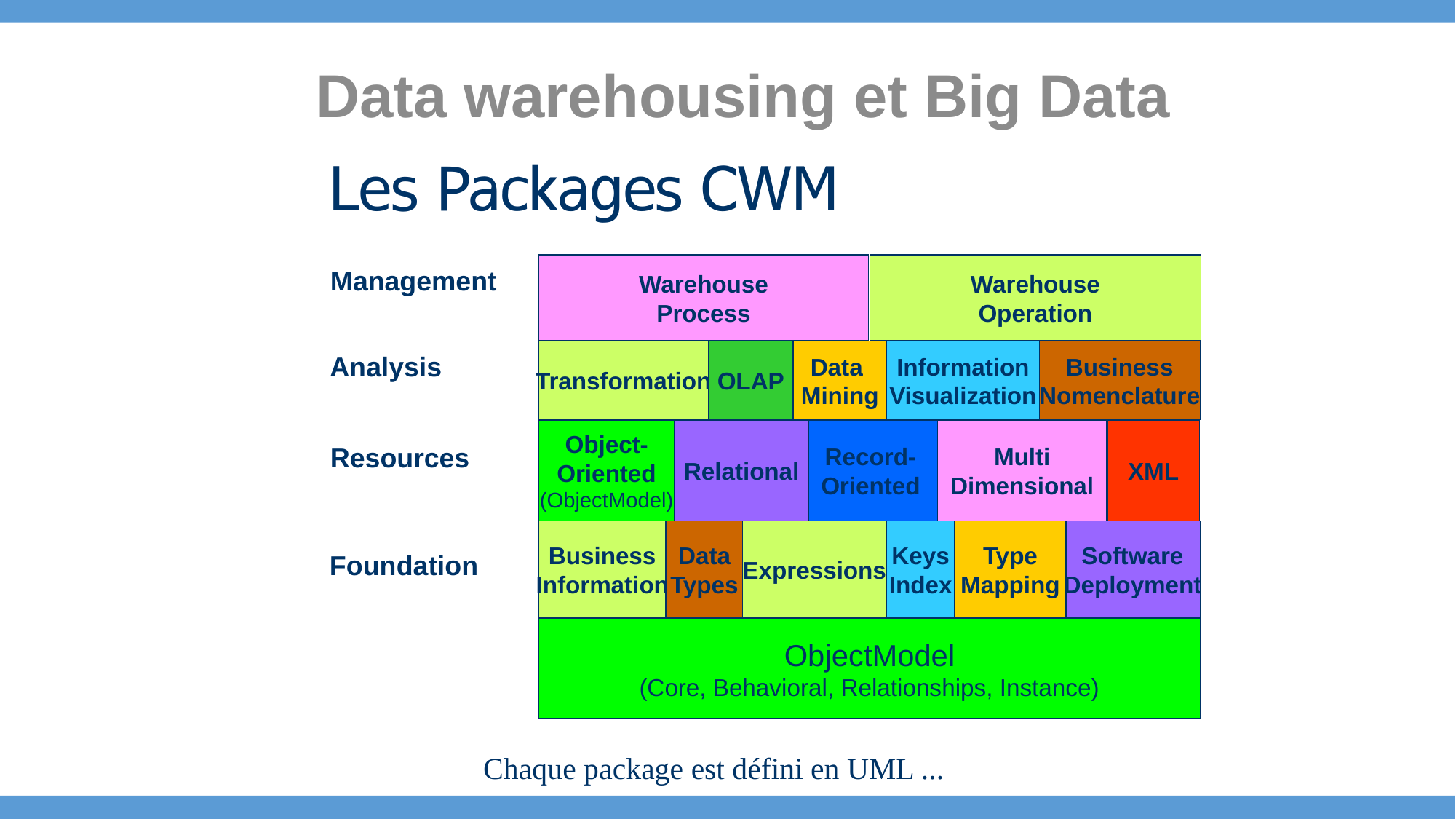

Data warehousing et Big Data
Les Packages CWM
Warehouse
Process
Warehouse
Operation
Management
Transformation
OLAP
Data
Mining
Information
Visualization
Business
Nomenclature
Analysis
Object-
Oriented
(ObjectModel)
Relational
Record-
Oriented
Multi
Dimensional
XML
Resources
Business
Information
Data
Types
Expressions
Keys
Index
Type
Mapping
Software
Deployment
Foundation
ObjectModel
(Core, Behavioral, Relationships, Instance)
Chaque package est défini en UML ...